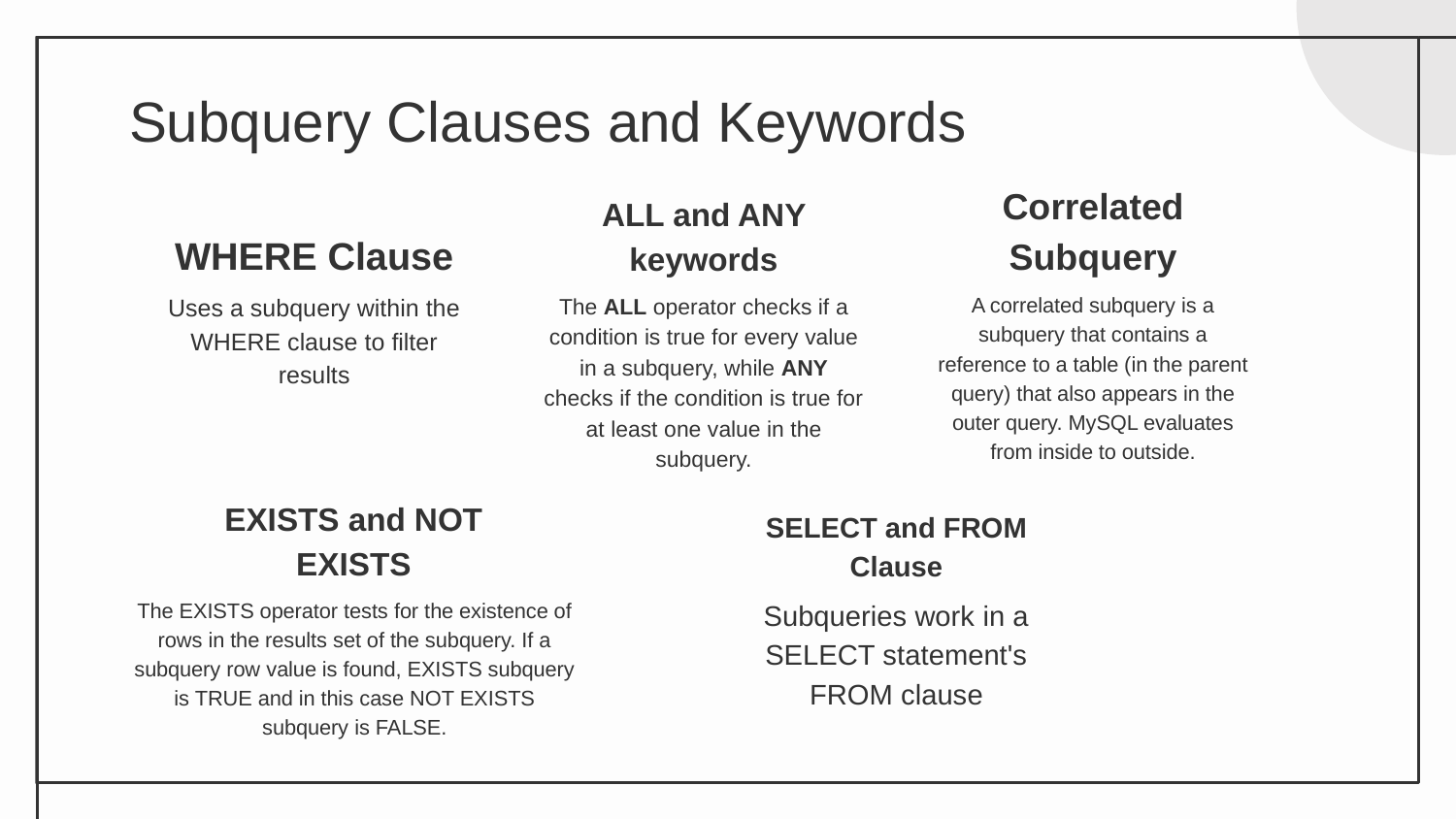

# Subquery Clauses and Keywords
WHERE Clause
ALL and ANY keywords
Correlated Subquery
Uses a subquery within the WHERE clause to filter results
The ALL operator checks if a condition is true for every value in a subquery, while ANY checks if the condition is true for at least one value in the subquery.
A correlated subquery is a subquery that contains a reference to a table (in the parent query) that also appears in the outer query. MySQL evaluates from inside to outside.
EXISTS and NOT EXISTS
SELECT and FROM Clause
The EXISTS operator tests for the existence of rows in the results set of the subquery. If a subquery row value is found, EXISTS subquery is TRUE and in this case NOT EXISTS subquery is FALSE.
Subqueries work in a SELECT statement's FROM clause